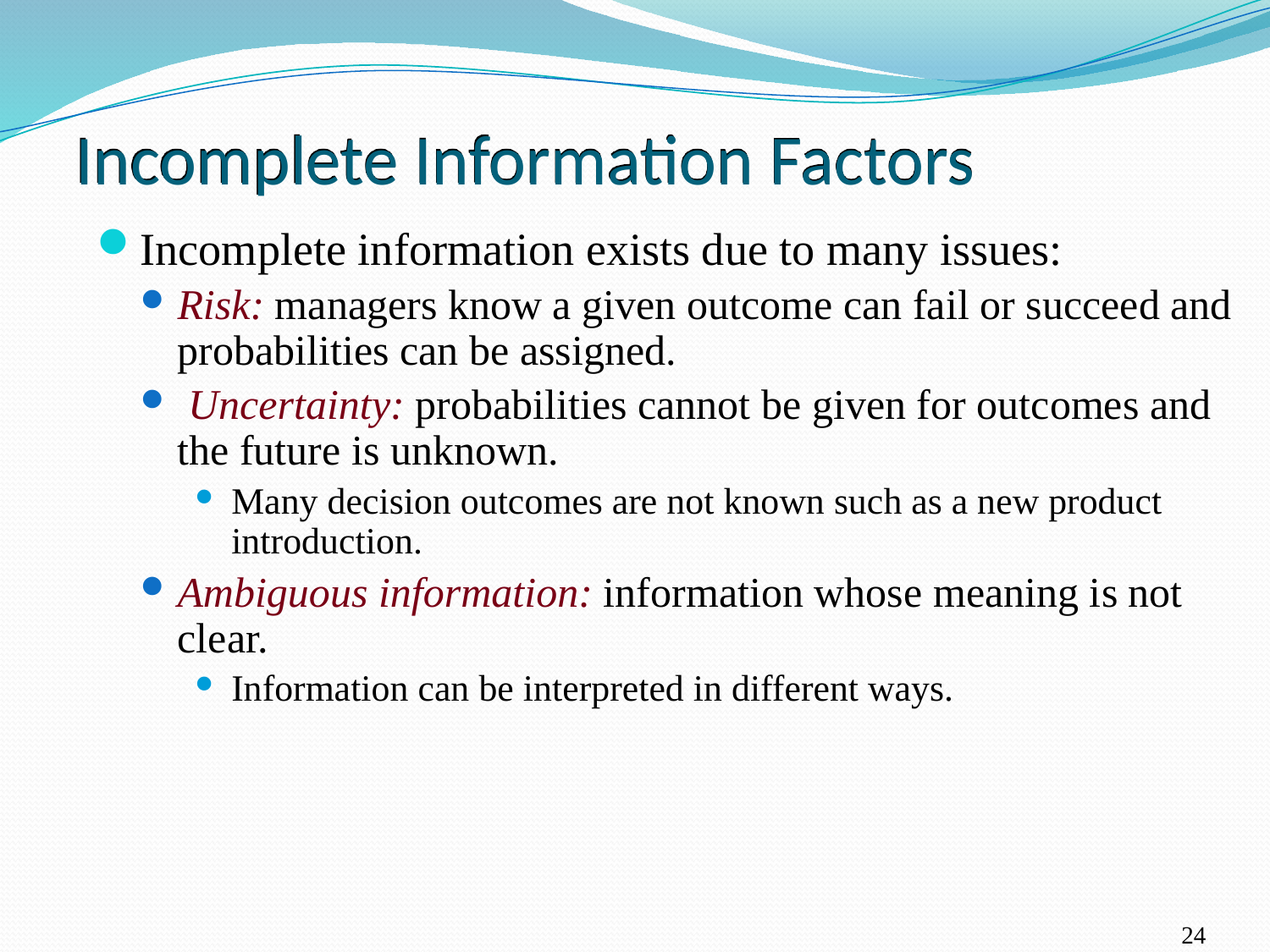

# Incomplete Information Factors
Incomplete information exists due to many issues:
Risk: managers know a given outcome can fail or succeed and probabilities can be assigned.
 Uncertainty: probabilities cannot be given for outcomes and the future is unknown.
Many decision outcomes are not known such as a new product introduction.
Ambiguous information: information whose meaning is not clear.
Information can be interpreted in different ways.
24